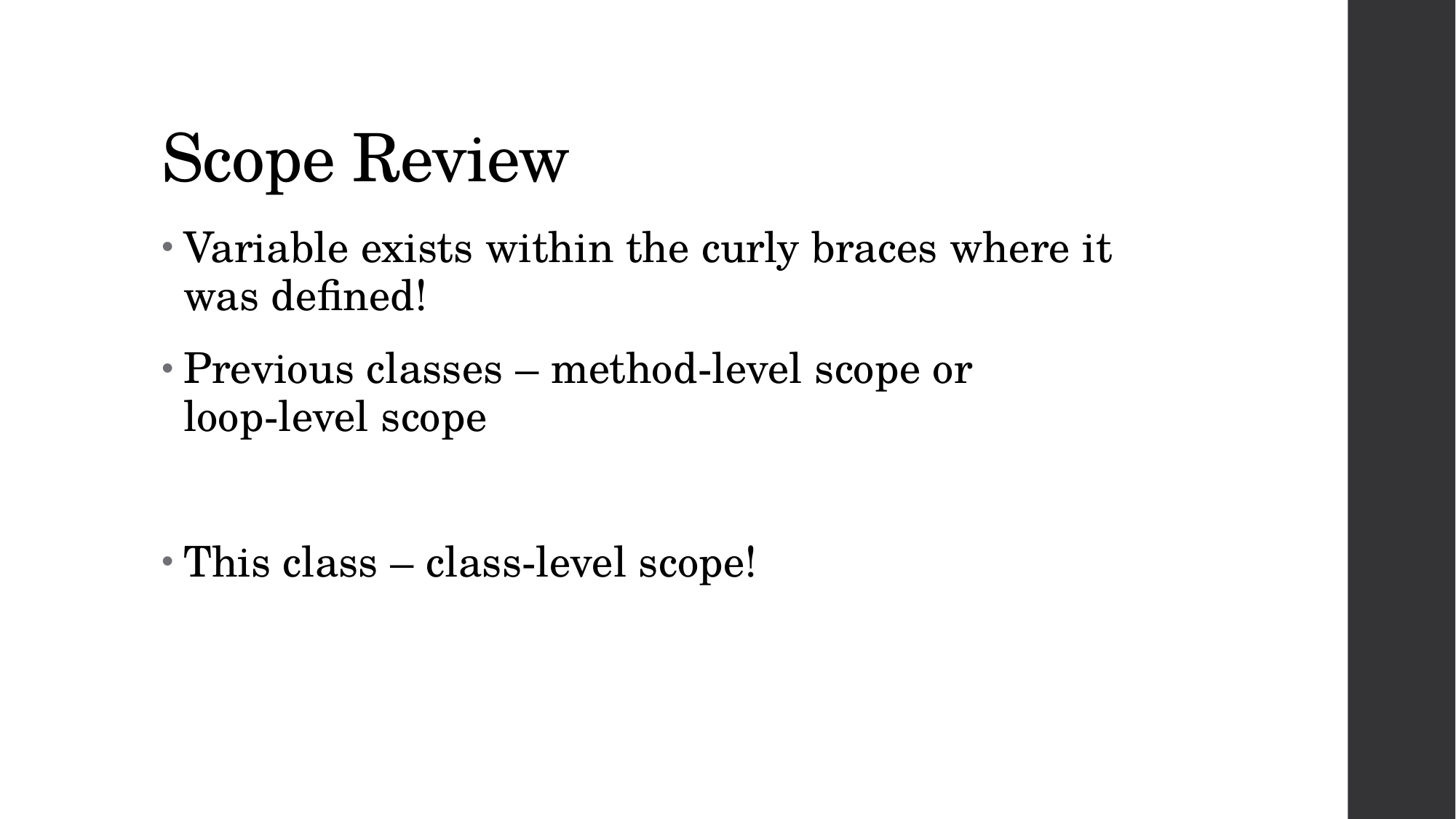

# Scope Review
Variable exists within the curly braces where it was defined!
Previous classes – method-level scope or
loop-level scope

This class – class-level scope!